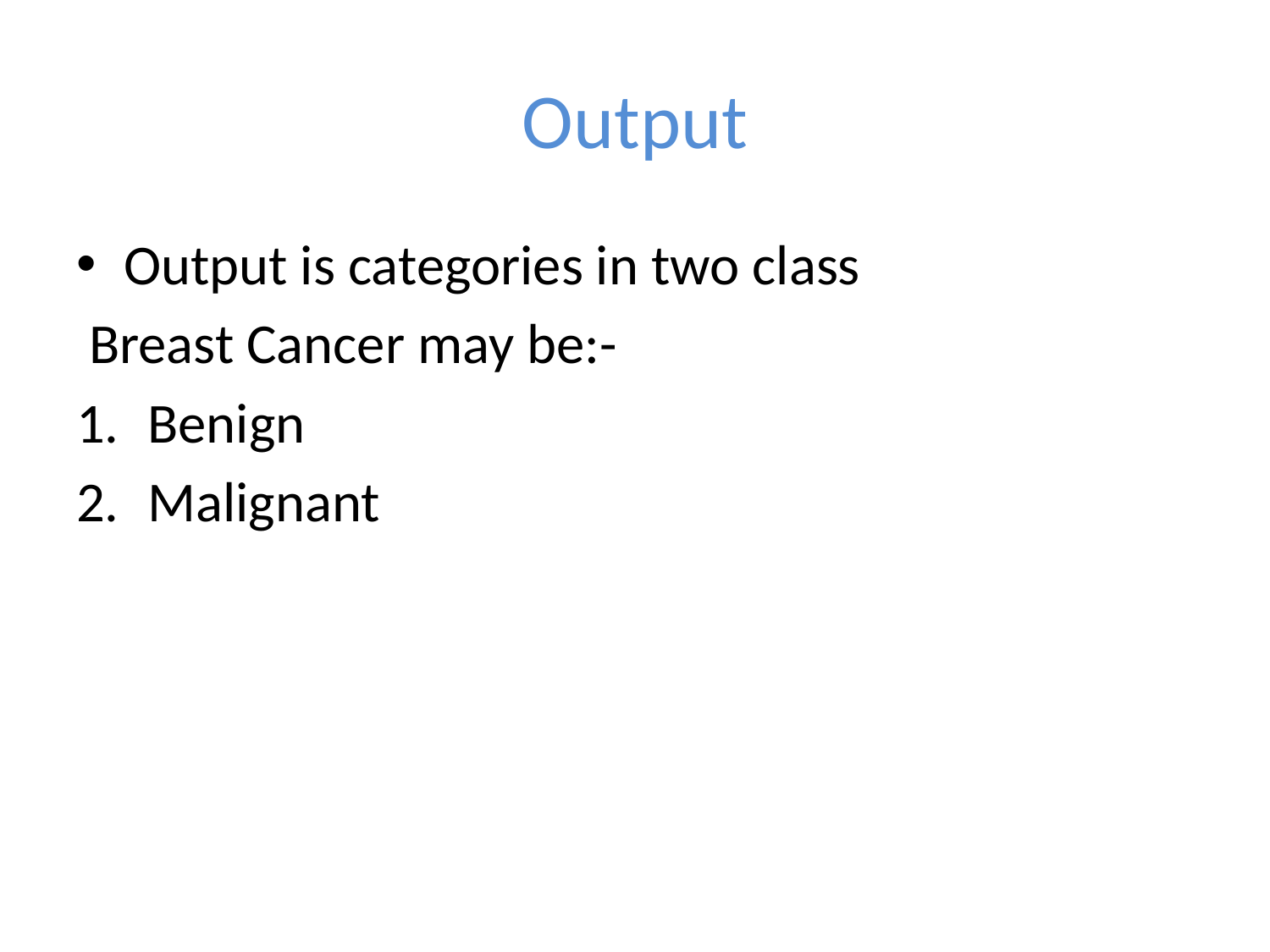

# Output
Output is categories in two class
 Breast Cancer may be:-
Benign
Malignant